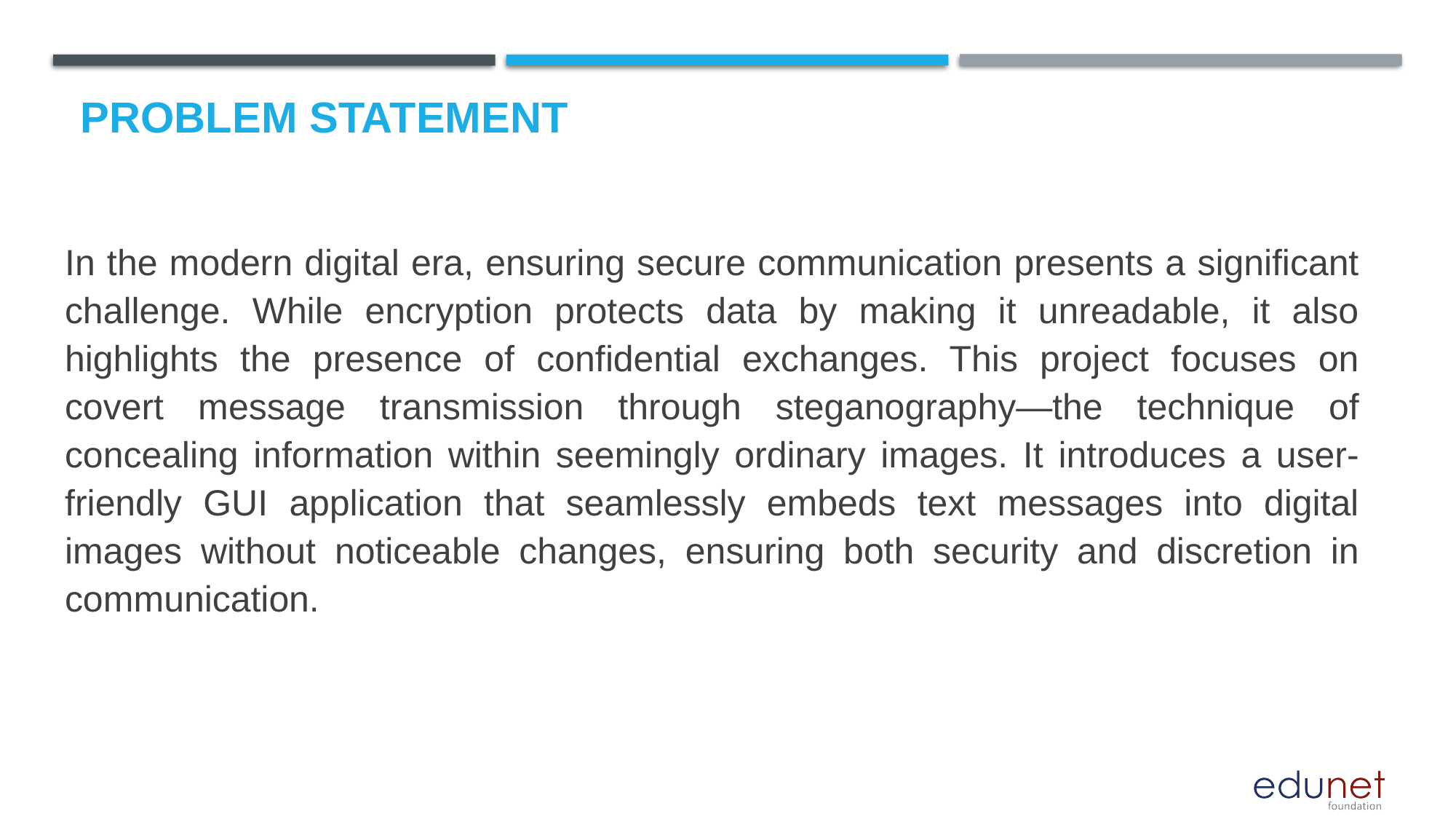

# Problem Statement
In the modern digital era, ensuring secure communication presents a significant challenge. While encryption protects data by making it unreadable, it also highlights the presence of confidential exchanges. This project focuses on covert message transmission through steganography—the technique of concealing information within seemingly ordinary images. It introduces a user-friendly GUI application that seamlessly embeds text messages into digital images without noticeable changes, ensuring both security and discretion in communication.